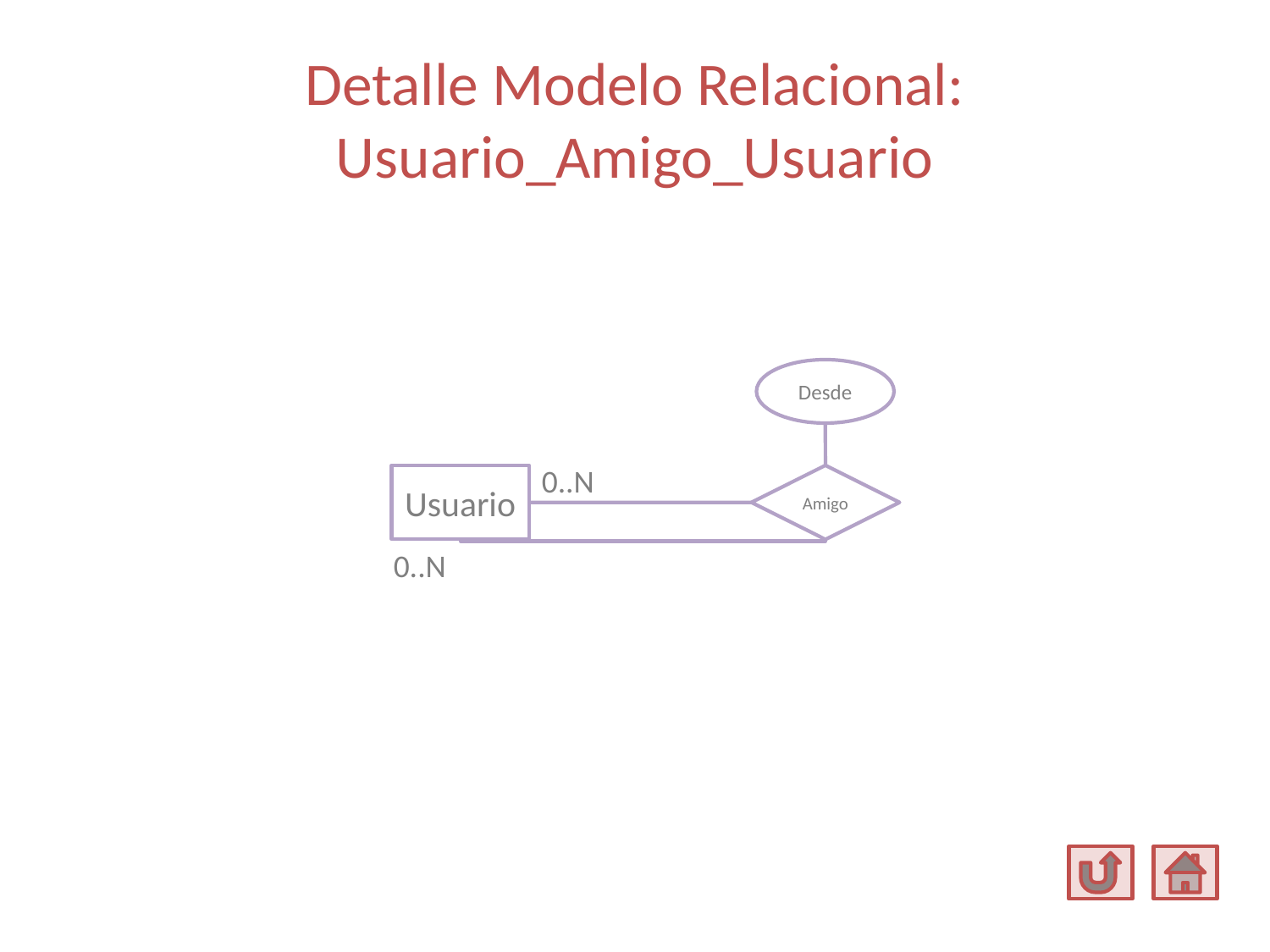

# Detalle Modelo Relacional: Usuario_Amigo_Usuario
Desde
0..N
Usuario
Amigo
0..N